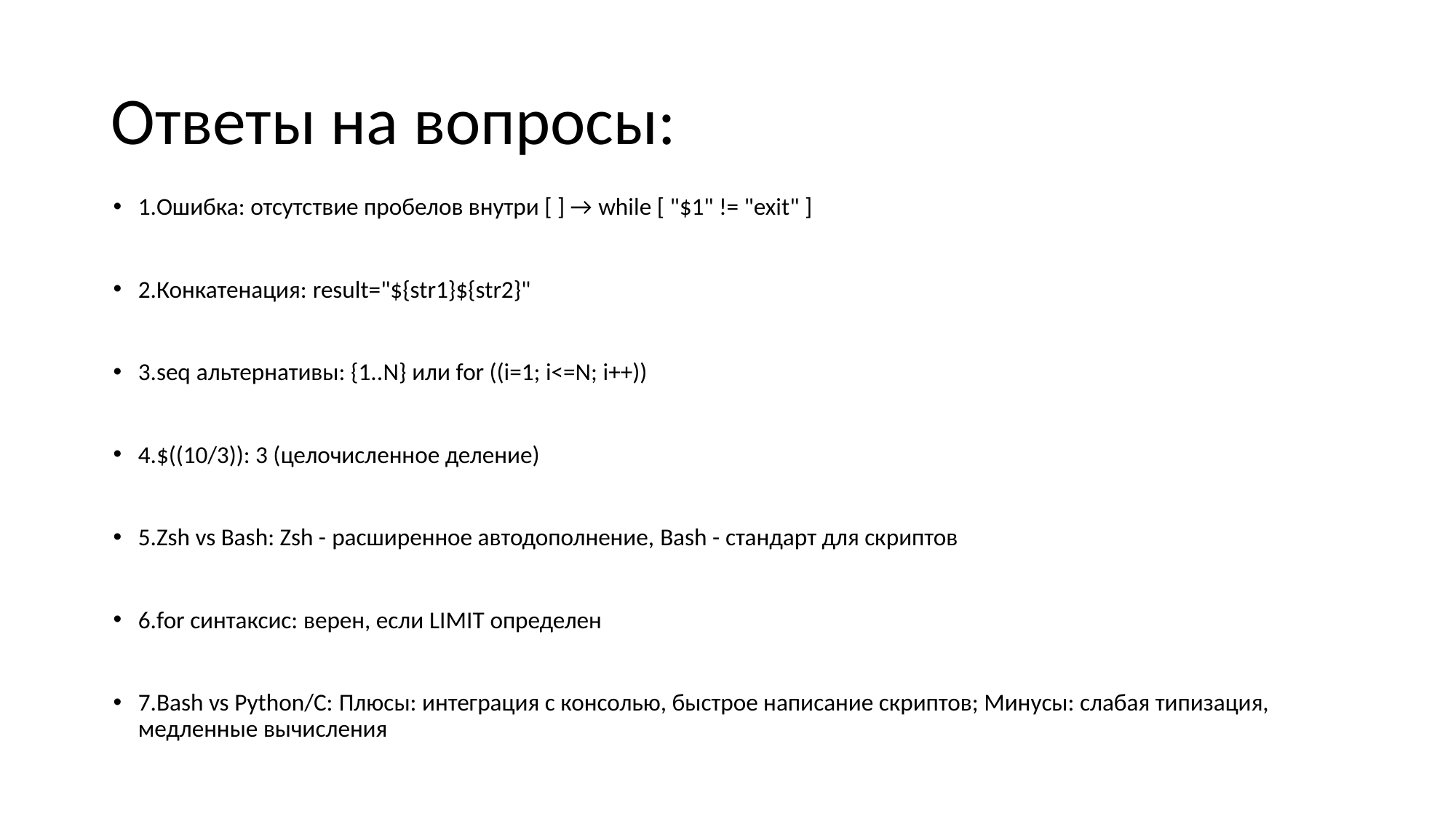

# Ответы на вопросы:
1.Ошибка: отсутствие пробелов внутри [ ] → while [ "$1" != "exit" ]

2.Конкатенация: result="${str1}${str2}"

3.seq альтернативы: {1..N} или for ((i=1; i<=N; i++))

4.$((10/3)): 3 (целочисленное деление)

5.Zsh vs Bash: Zsh - расширенное автодополнение, Bash - стандарт для скриптов

6.for синтаксис: верен, если LIMIT определен

7.Bash vs Python/C: Плюсы: интеграция с консолью, быстрое написание скриптов; Минусы: слабая типизация, медленные вычисления